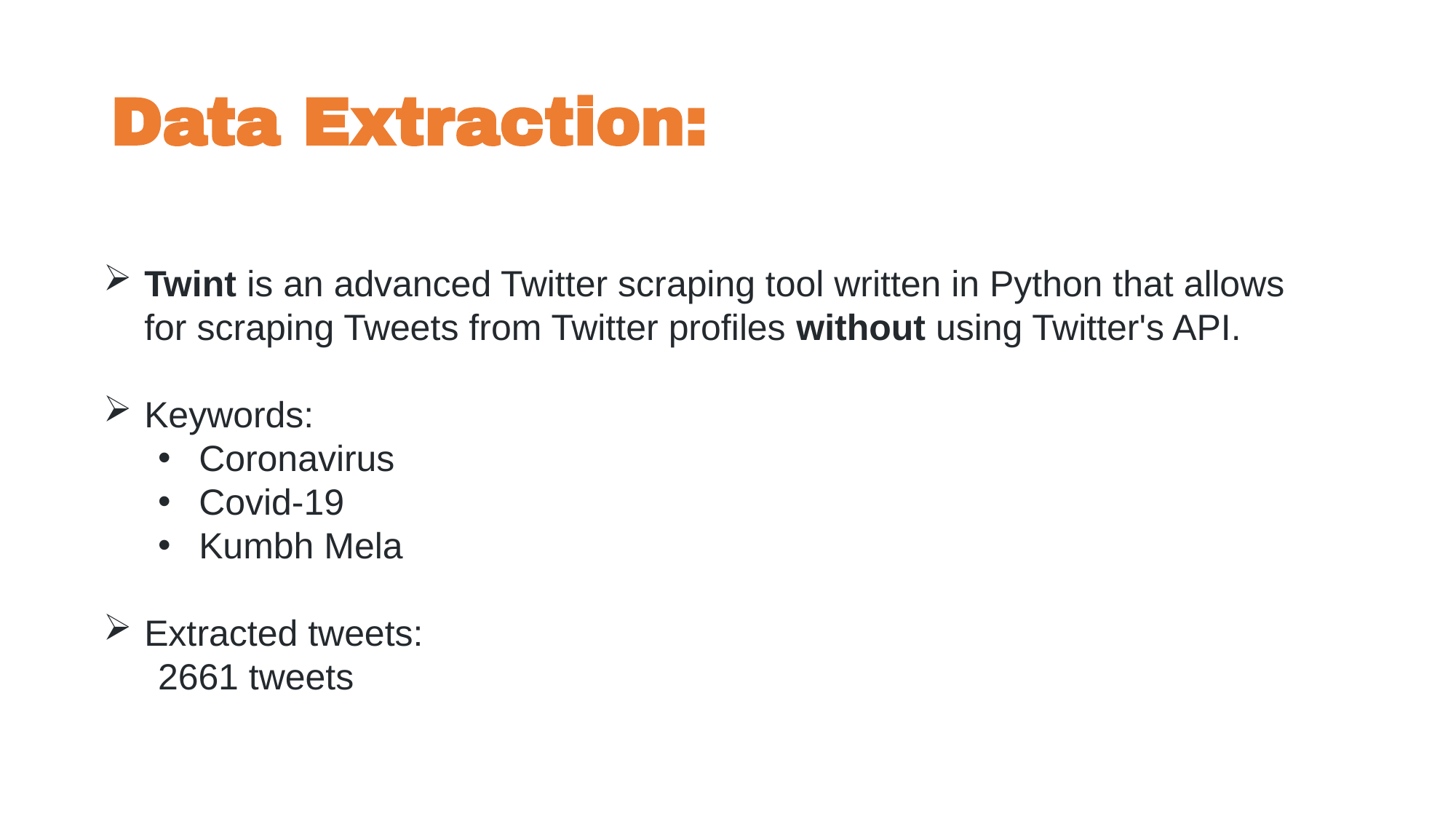

# Data Extraction:
Twint is an advanced Twitter scraping tool written in Python that allows for scraping Tweets from Twitter profiles without using Twitter's API.

Keywords:
Coronavirus
Covid-19
Kumbh Mela

Extracted tweets:
2661 tweets